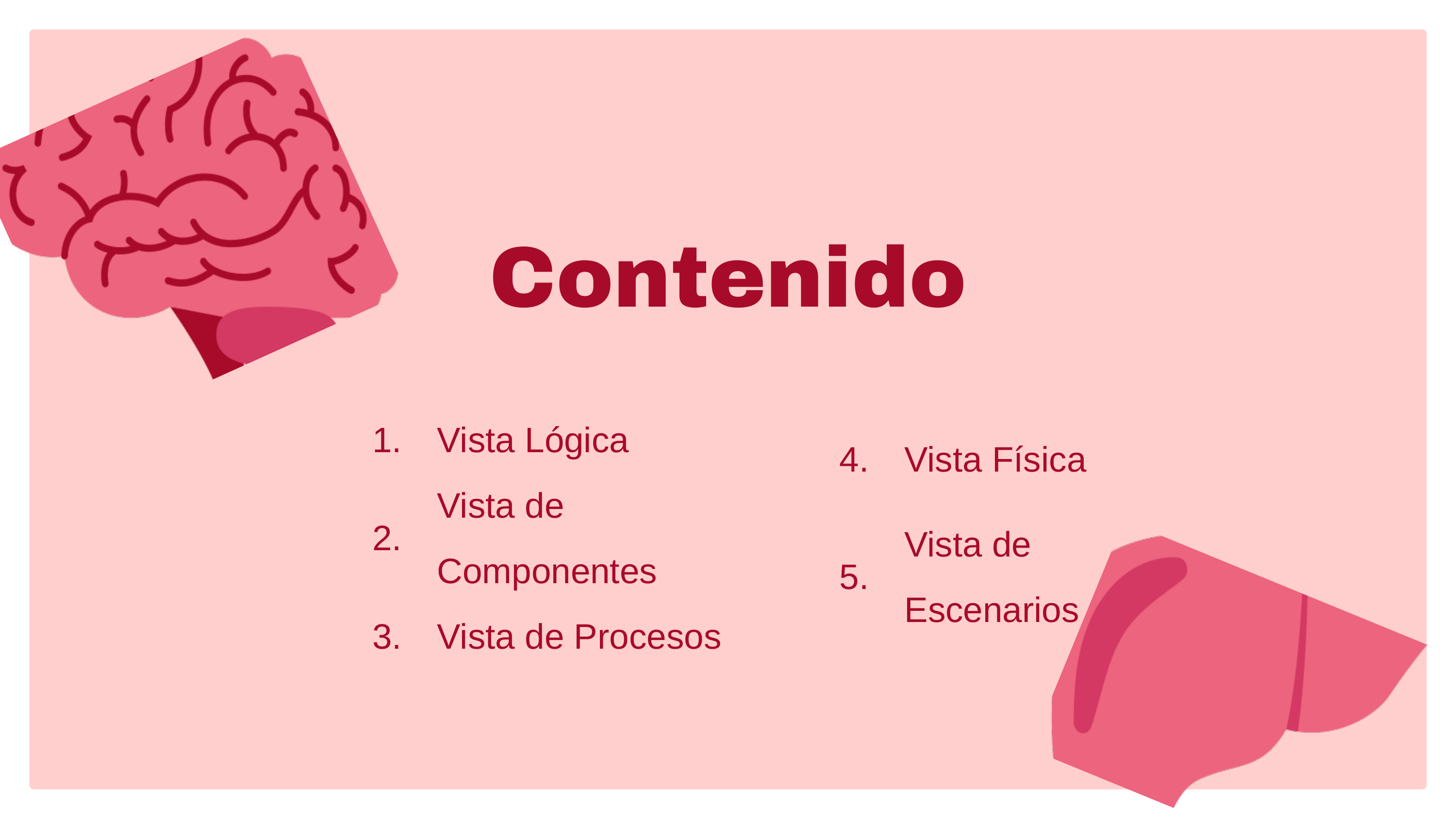

Contenido
| 1. |  | Vista Lógica |
| --- | --- | --- |
| 2. |  | Vista de Componentes |
| 3. |  | Vista de Procesos |
| 4. |  | Vista Física |
| --- | --- | --- |
| 5. |  | Vista de Escenarios |
|  |  |  |